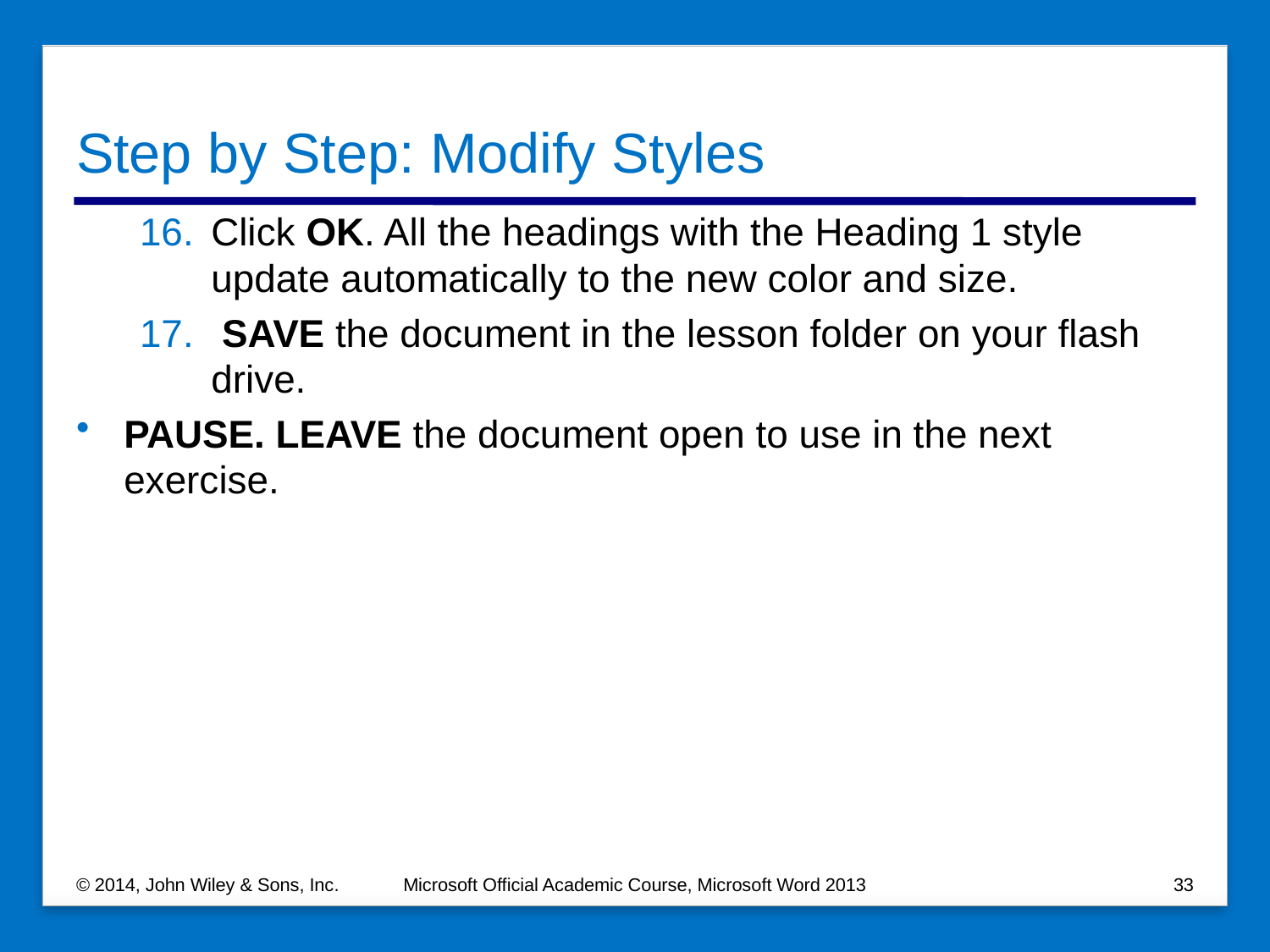

# Step by Step: Modify Styles
Click OK. All the headings with the Heading 1 style update automatically to the new color and size.
 SAVE the document in the lesson folder on your flash drive.
PAUSE. LEAVE the document open to use in the next exercise.
© 2014, John Wiley & Sons, Inc.
Microsoft Official Academic Course, Microsoft Word 2013
33